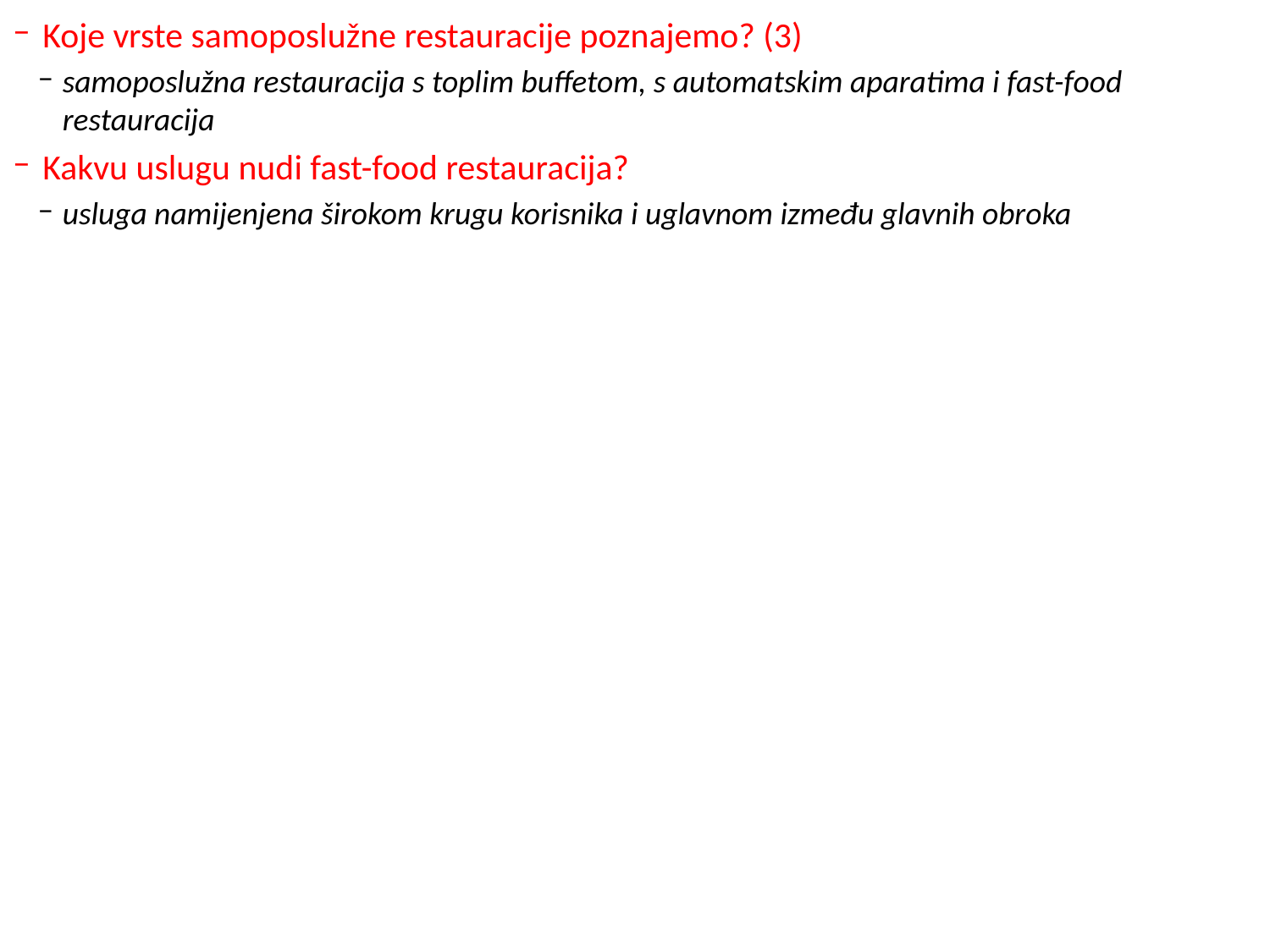

Koje vrste samoposlužne restauracije poznajemo? (3)
samoposlužna restauracija s toplim buffetom, s automatskim aparatima i fast-food restauracija
Kakvu uslugu nudi fast-food restauracija?
usluga namijenjena širokom krugu korisnika i uglavnom između glavnih obroka